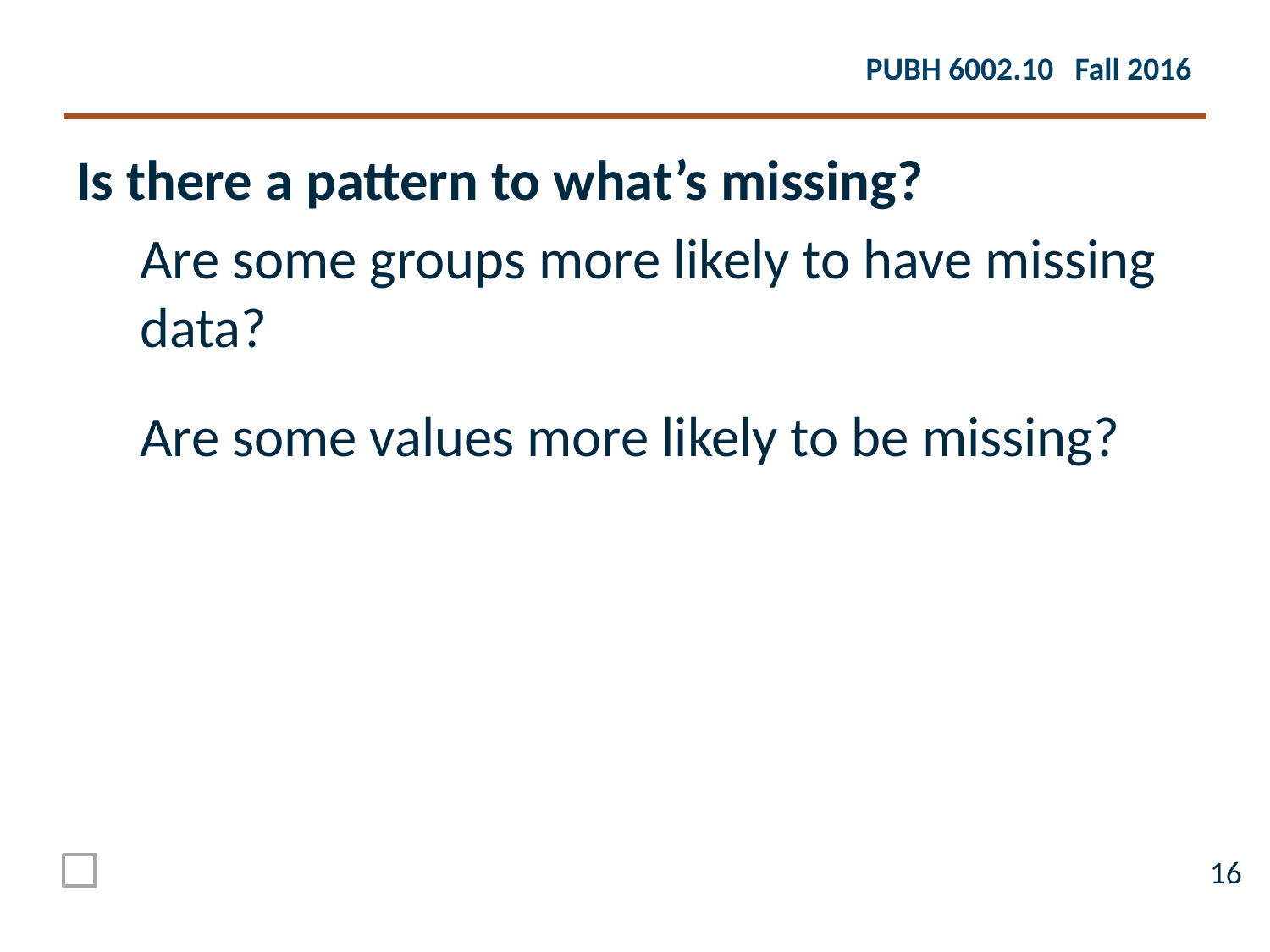

Is there a pattern to what’s missing?
Are some groups more likely to have missing data?
Are some values more likely to be missing?